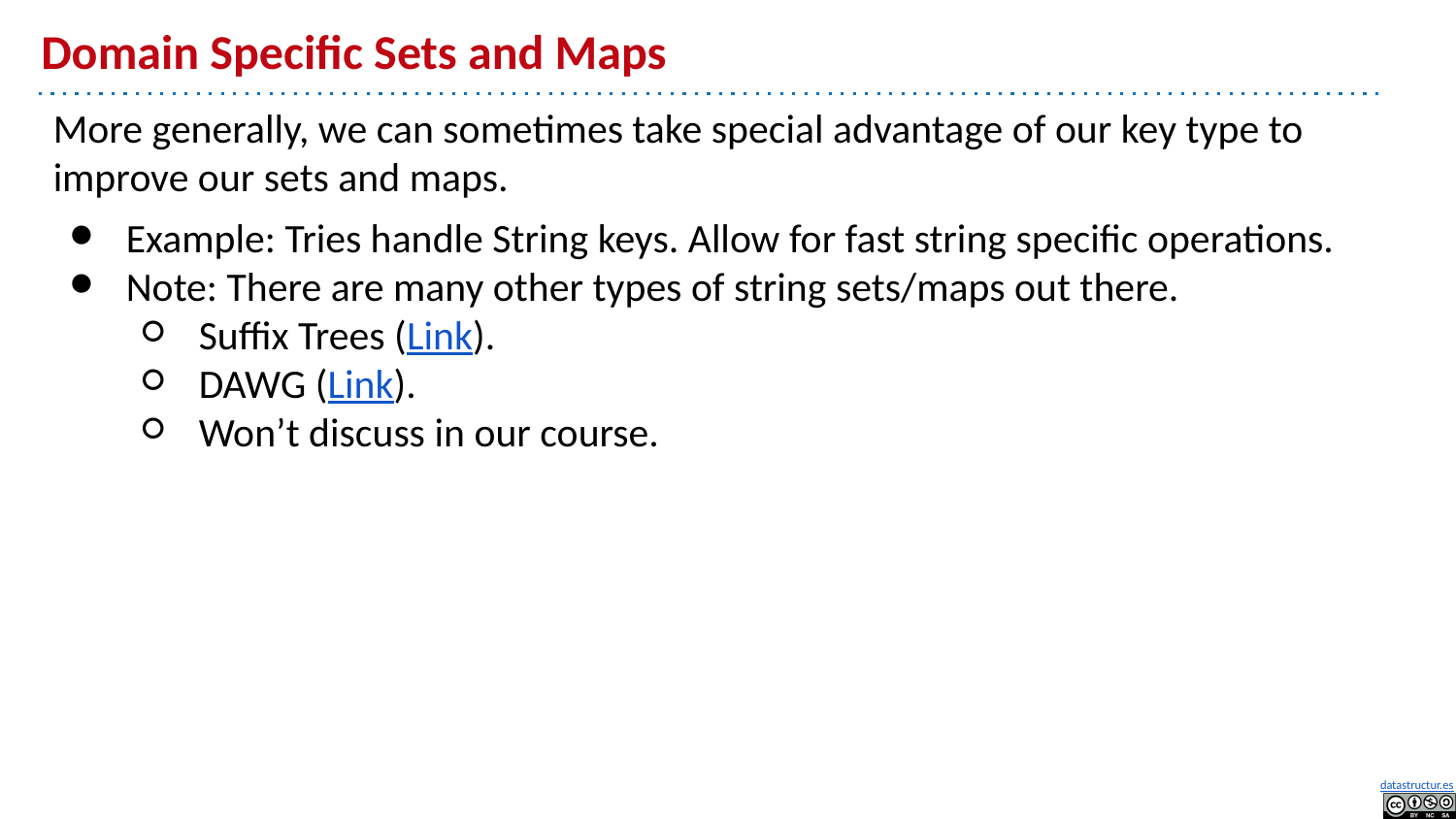

# Domain Specific Sets and Maps
More generally, we can sometimes take special advantage of our key type to improve our sets and maps.
Example: Tries handle String keys. Allow for fast string specific operations.
Note: There are many other types of string sets/maps out there.
Suffix Trees (Link).
DAWG (Link).
Won’t discuss in our course.